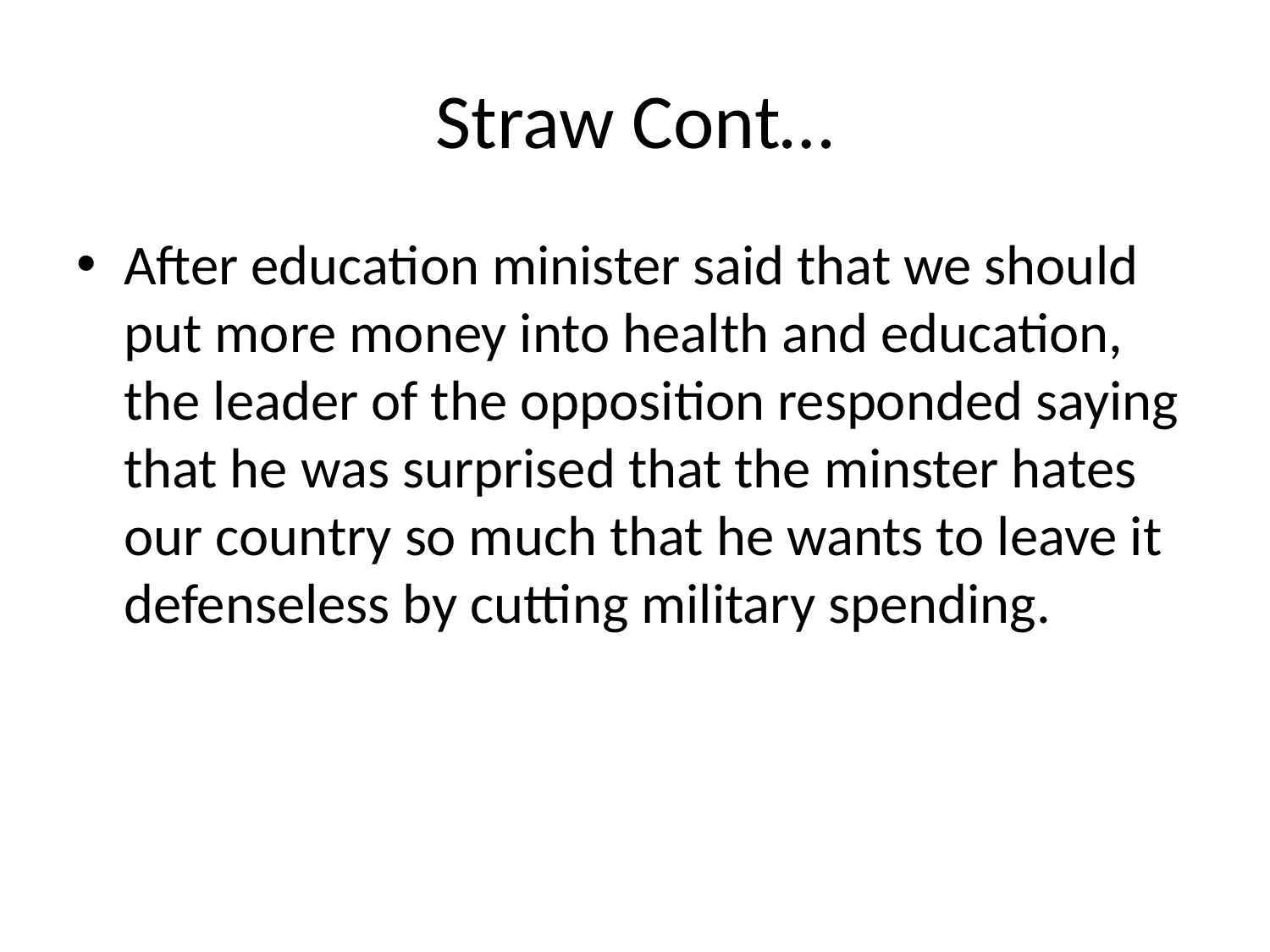

# Straw Cont…
After education minister said that we should put more money into health and education, the leader of the opposition responded saying that he was surprised that the minster hates our country so much that he wants to leave it defenseless by cutting military spending.